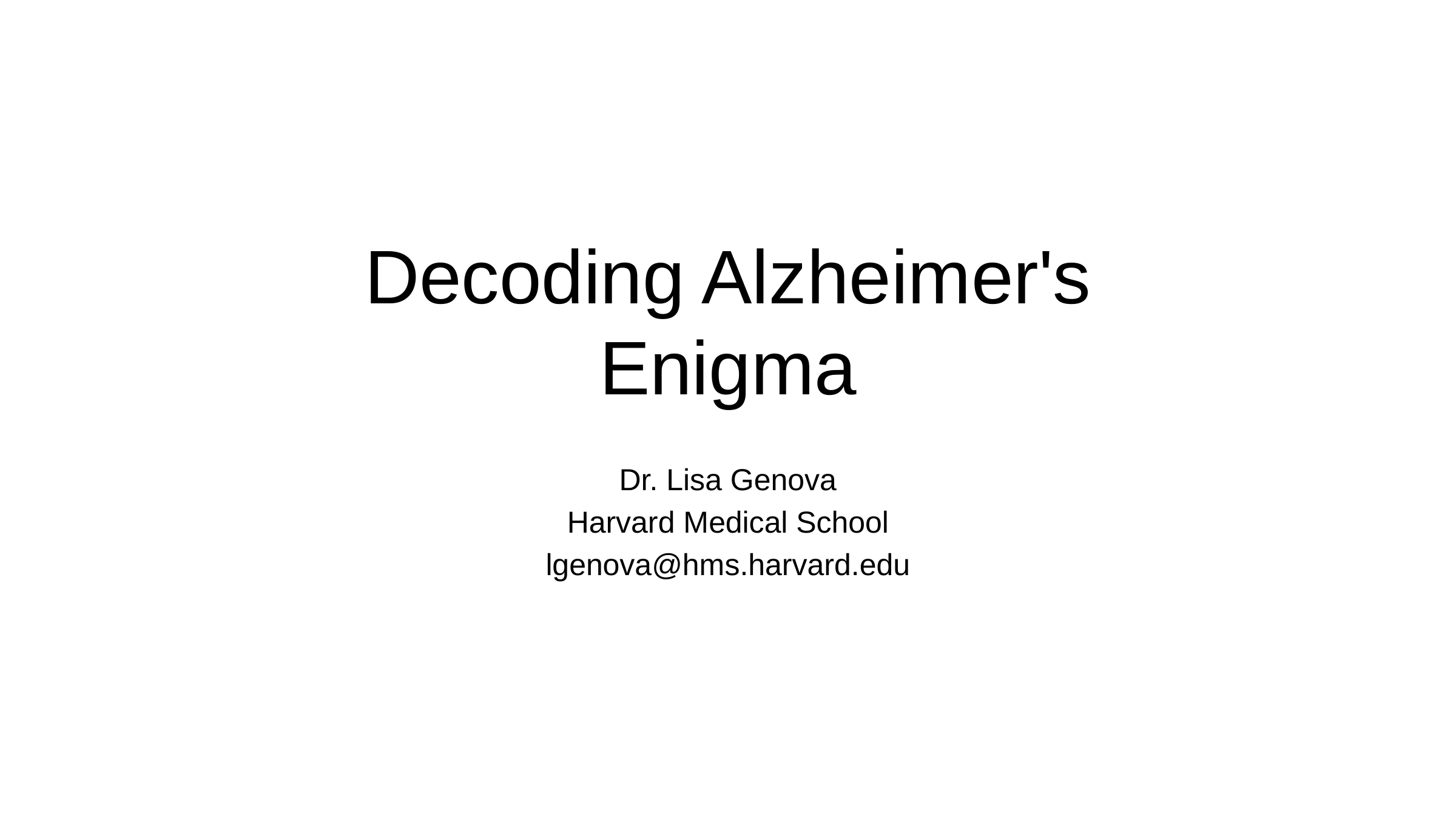

# Decoding Alzheimer's Enigma
Dr. Lisa Genova
Harvard Medical School
lgenova@hms.harvard.edu